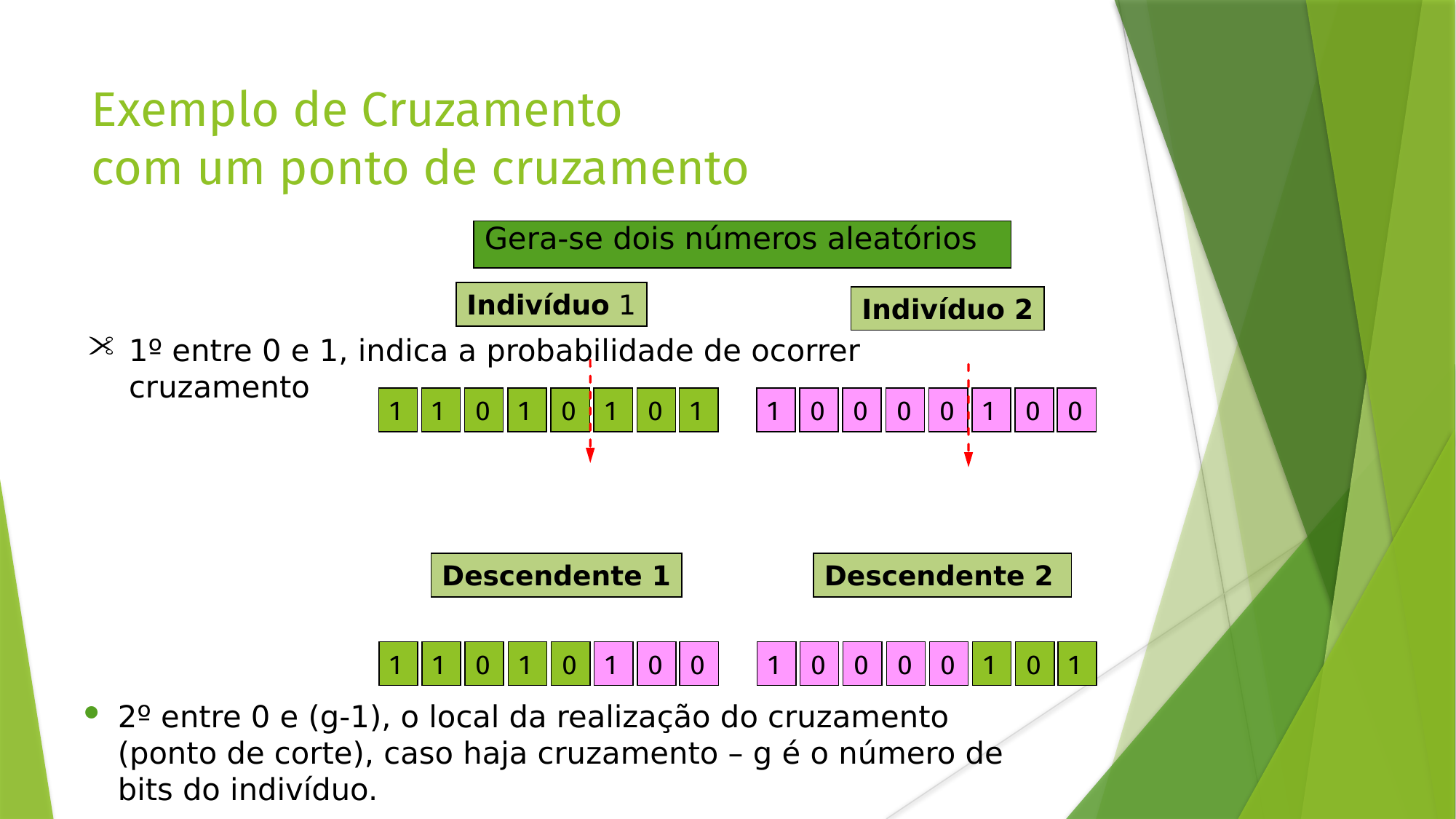

Exemplo de Cruzamento
com um ponto de cruzamento

Gera-se dois números aleatórios

Indivíduo 1
Indivíduo 2
1º entre 0 e 1, indica a probabilidade de ocorrer cruzamento

1
1
0
1
0
1
0
1
1
0
0
0
0
1
0
0
Descendente 1
Descendente 2
1
1
0
1
0
1
0
0
1
0
0
0
0
1
0
1
2º entre 0 e (g-1), o local da realização do cruzamento (ponto de corte), caso haja cruzamento – g é o número de bits do indivíduo.